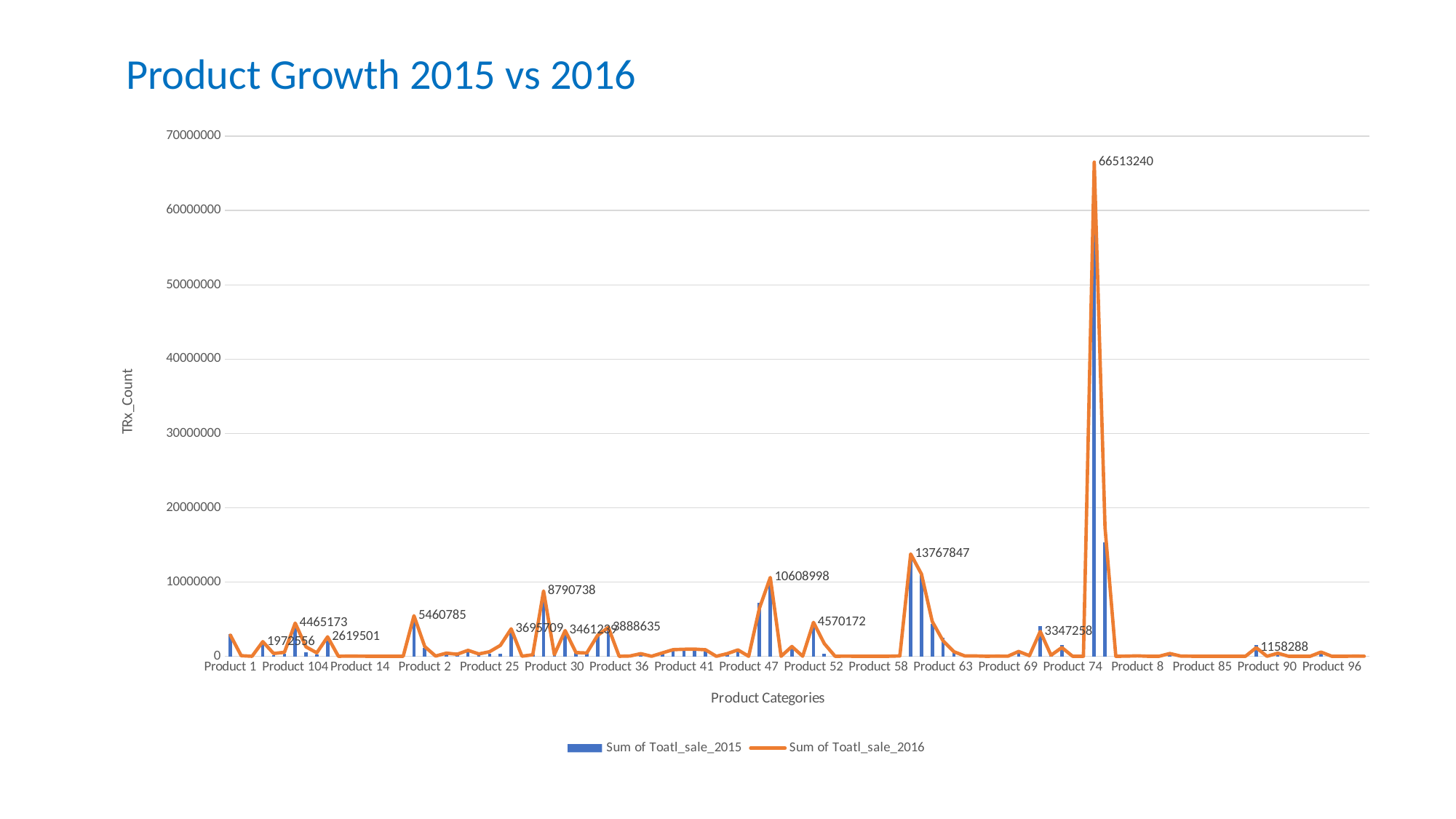

# Product Growth 2015 vs 2016

### Chart

| Category | Sum of Toatl_sale_2015 | Sum of Toatl_sale_2016 |
|---|---|---|
| Product 1 | 2941951.0 | 2835463.0 |
| Product 10 | 114478.0 | 83262.0 |
| Product 100 | 3.0 | 4.0 |
| Product 101 | 1634485.0 | 1972556.0 |
| Product 102 | 141424.0 | 377965.0 |
| Product 103 | 326504.0 | 534777.0 |
| Product 104 | 4238758.0 | 4465173.0 |
| Product 105 | 585960.0 | 1268346.0 |
| Product 106 | 241690.0 | 464501.0 |
| Product 11 | 2073271.0 | 2619501.0 |
| Product 12 | 5257.0 | 3201.0 |
| Product 13 | 29655.0 | 23680.0 |
| Product 14 | 18297.0 | 11856.0 |
| Product 15 | 335.0 | 11.0 |
| Product 16 | 98.0 | 14.0 |
| Product 17 | 6280.0 | 7782.0 |
| Product 18 | 1241.0 | 515.0 |
| Product 19 | 5211130.0 | 5460785.0 |
| Product 2 | 1099136.0 | 1303233.0 |
| Product 20 | 31979.0 | 29023.0 |
| Product 21 | 514423.0 | 425839.0 |
| Product 22 | 495697.0 | 272376.0 |
| Product 23 | 592726.0 | 800832.0 |
| Product 24 | 428378.0 | 313463.0 |
| Product 25 | 355590.0 | 615693.0 |
| Product 26 | 364239.0 | 1468466.0 |
| Product 27 | 3299216.0 | 3695709.0 |
| Product 28 | 15032.0 | 15825.0 |
| Product 29 | 248430.0 | 204161.0 |
| Product 3 | 8474434.0 | 8790738.0 |
| Product 30 | 254934.0 | 228800.0 |
| Product 31 | 3306480.0 | 3461239.0 |
| Product 32 | 519195.0 | 500476.0 |
| Product 33 | 472101.0 | 445404.0 |
| Product 34 | 2925568.0 | 2801095.0 |
| Product 35 | 3849827.0 | 3888635.0 |
| Product 36 | 0.0 | 3.0 |
| Product 37 | 40721.0 | 34917.0 |
| Product 38 | 365087.0 | 356467.0 |
| Product 39 | 1.0 | 1.0 |
| Product 4 | 361832.0 | 456322.0 |
| Product 40 | 935728.0 | 892041.0 |
| Product 41 | 1029645.0 | 944255.0 |
| Product 42 | 1046889.0 | 966117.0 |
| Product 43 | 929826.0 | 874628.0 |
| Product 44 | 9.0 | 1.0 |
| Product 45 | 450728.0 | 358016.0 |
| Product 46 | 980950.0 | 860517.0 |
| Product 47 | 1.0 | 1.0 |
| Product 48 | 7185804.0 | 6484933.0 |
| Product 49 | 10609919.0 | 10608998.0 |
| Product 5 | 6.0 | 90.0 |
| Product 50 | 1414053.0 | 1316908.0 |
| Product 51 | 48444.0 | 6209.0 |
| Product 52 | 4518493.0 | 4570172.0 |
| Product 53 | 375810.0 | 1716426.0 |
| Product 54 | 0.0 | 3.0 |
| Product 55 | 21448.0 | 16884.0 |
| Product 56 | 5941.0 | 4264.0 |
| Product 57 | 2154.0 | 490.0 |
| Product 58 | 1.0 | 0.0 |
| Product 59 | 9220.0 | 6653.0 |
| Product 6 | 62954.0 | 50940.0 |
| Product 60 | 13637922.0 | 13767847.0 |
| Product 61 | 10971799.0 | 11074402.0 |
| Product 62 | 4362767.0 | 4685857.0 |
| Product 63 | 2491113.0 | 2084087.0 |
| Product 64 | 607239.0 | 620021.0 |
| Product 65 | 66448.0 | 56846.0 |
| Product 66 | 50123.0 | 47006.0 |
| Product 67 | 5254.0 | 4083.0 |
| Product 68 | 22009.0 | 18084.0 |
| Product 69 | 9587.0 | 7092.0 |
| Product 7 | 856414.0 | 653707.0 |
| Product 70 | 314511.0 | 82059.0 |
| Product 71 | 4083763.0 | 3347258.0 |
| Product 72 | 190839.0 | 143179.0 |
| Product 73 | 1523136.0 | 1176457.0 |
| Product 74 | 767.0 | 572.0 |
| Product 75 | 8.0 | 2.0 |
| Product 76 | 64929836.0 | 66513240.0 |
| Product 77 | 15381603.0 | 17309285.0 |
| Product 78 | 1.0 | 0.0 |
| Product 79 | 21740.0 | 21184.0 |
| Product 8 | 74312.0 | 59876.0 |
| Product 80 | 1328.0 | 854.0 |
| Product 81 | 1751.0 | 1148.0 |
| Product 82 | 373160.0 | 372360.0 |
| Product 83 | 41080.0 | 30131.0 |
| Product 84 | 16691.0 | 8783.0 |
| Product 85 | 1.0 | 0.0 |
| Product 86 | 3.0 | 2.0 |
| Product 87 | 7.0 | 0.0 |
| Product 88 | 2.0 | 0.0 |
| Product 89 | 5.0 | 0.0 |
| Product 9 | 1485375.0 | 1158288.0 |
| Product 90 | 3.0 | 7.0 |
| Product 91 | 442217.0 | 411759.0 |
| Product 92 | 3206.0 | 552.0 |
| Product 93 | 17393.0 | 9925.0 |
| Product 94 | 876.0 | 630.0 |
| Product 95 | 559847.0 | 569448.0 |
| Product 96 | 5886.0 | 4159.0 |
| Product 97 | 1.0 | 0.0 |
| Product 98 | 30813.0 | 22348.0 |
| Product 99 | 16357.0 | 14334.0 |